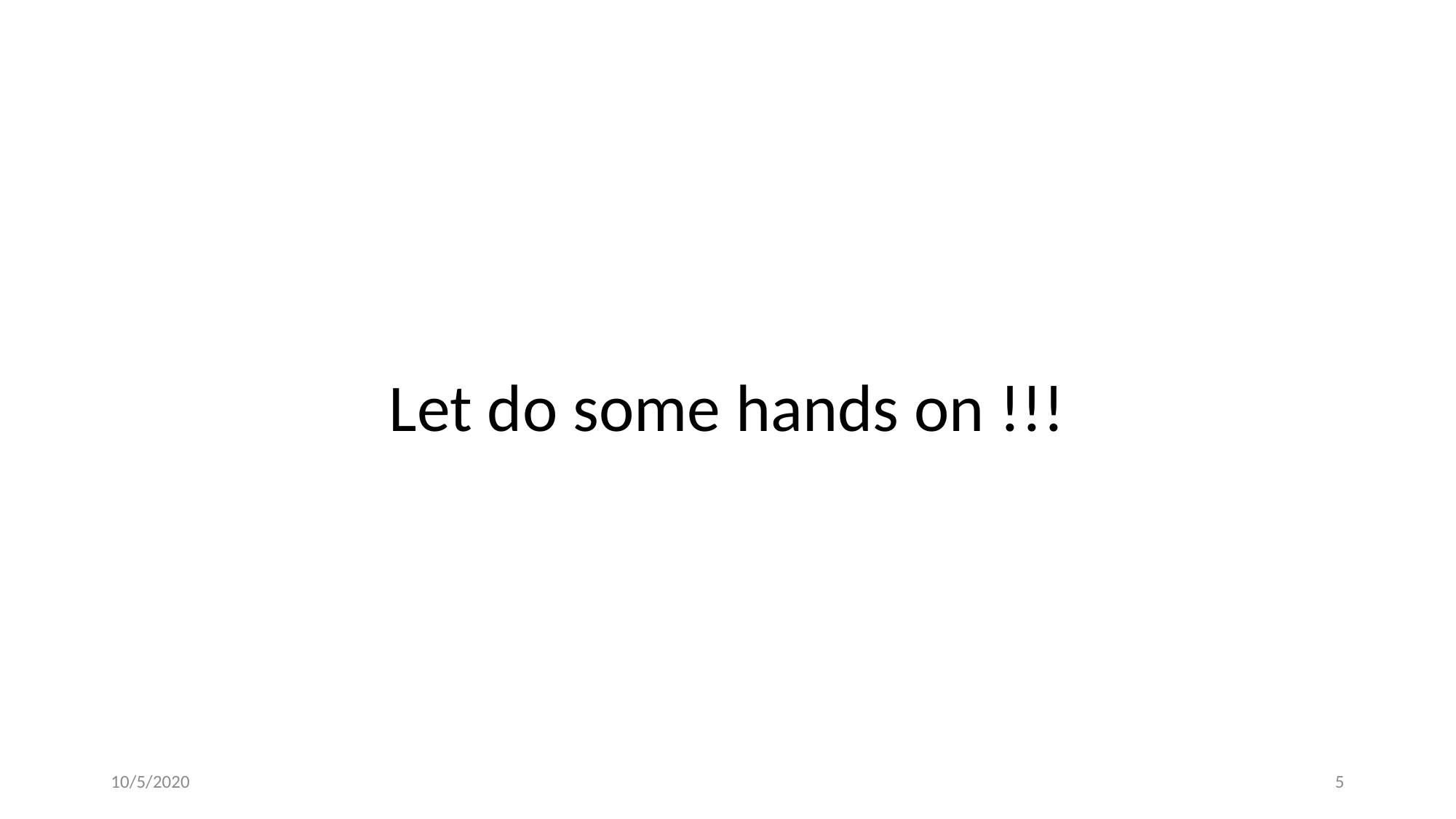

# Let do some hands on !!!
10/5/2020
5